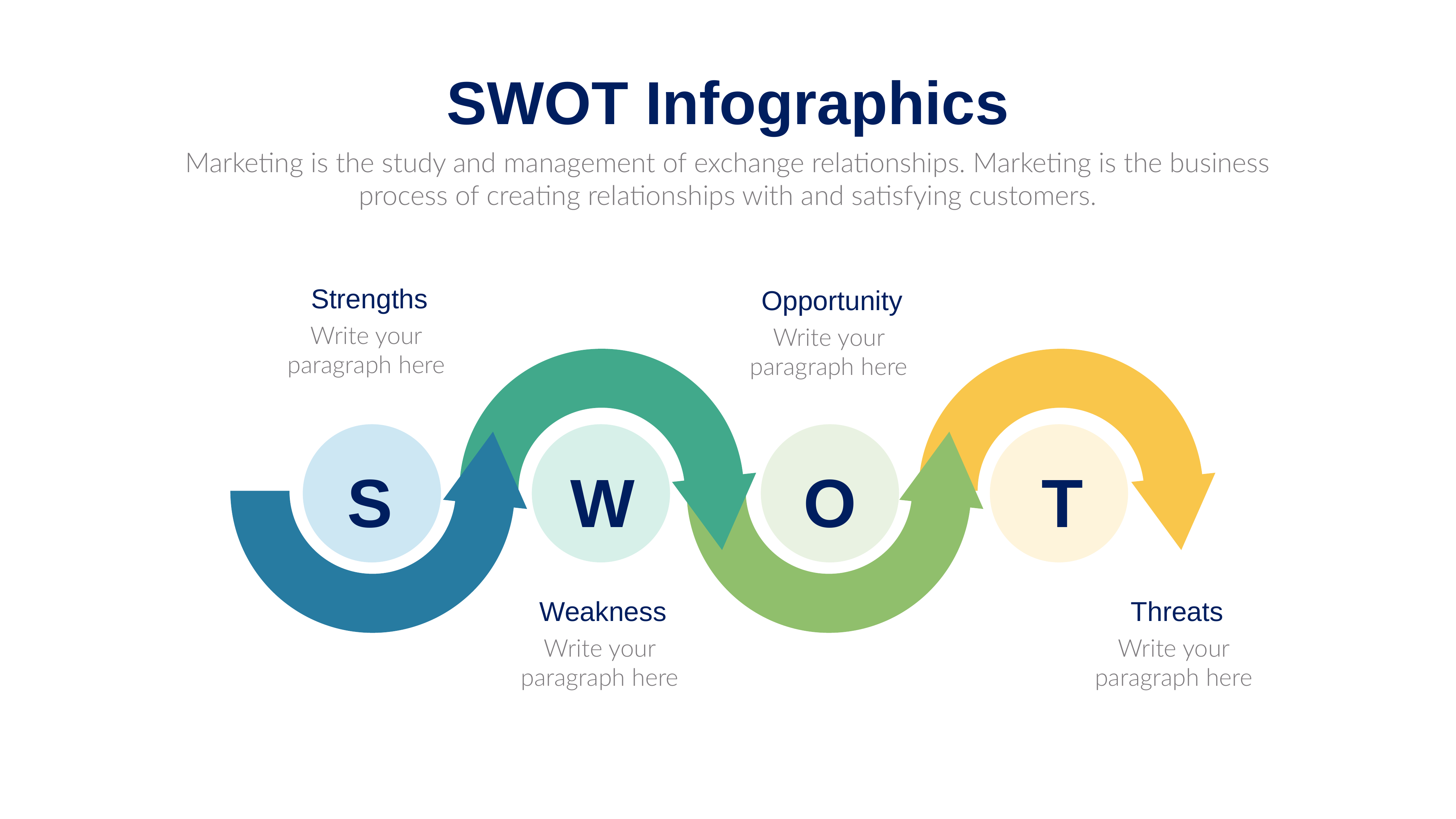

SWOT Infographics
Marketing is the study and management of exchange relationships. Marketing is the business process of creating relationships with and satisfying customers.
Strengths
Opportunity
Write your paragraph here
Write your paragraph here

S
W
O
T

Weakness
Threats
Write your paragraph here
Write your paragraph here